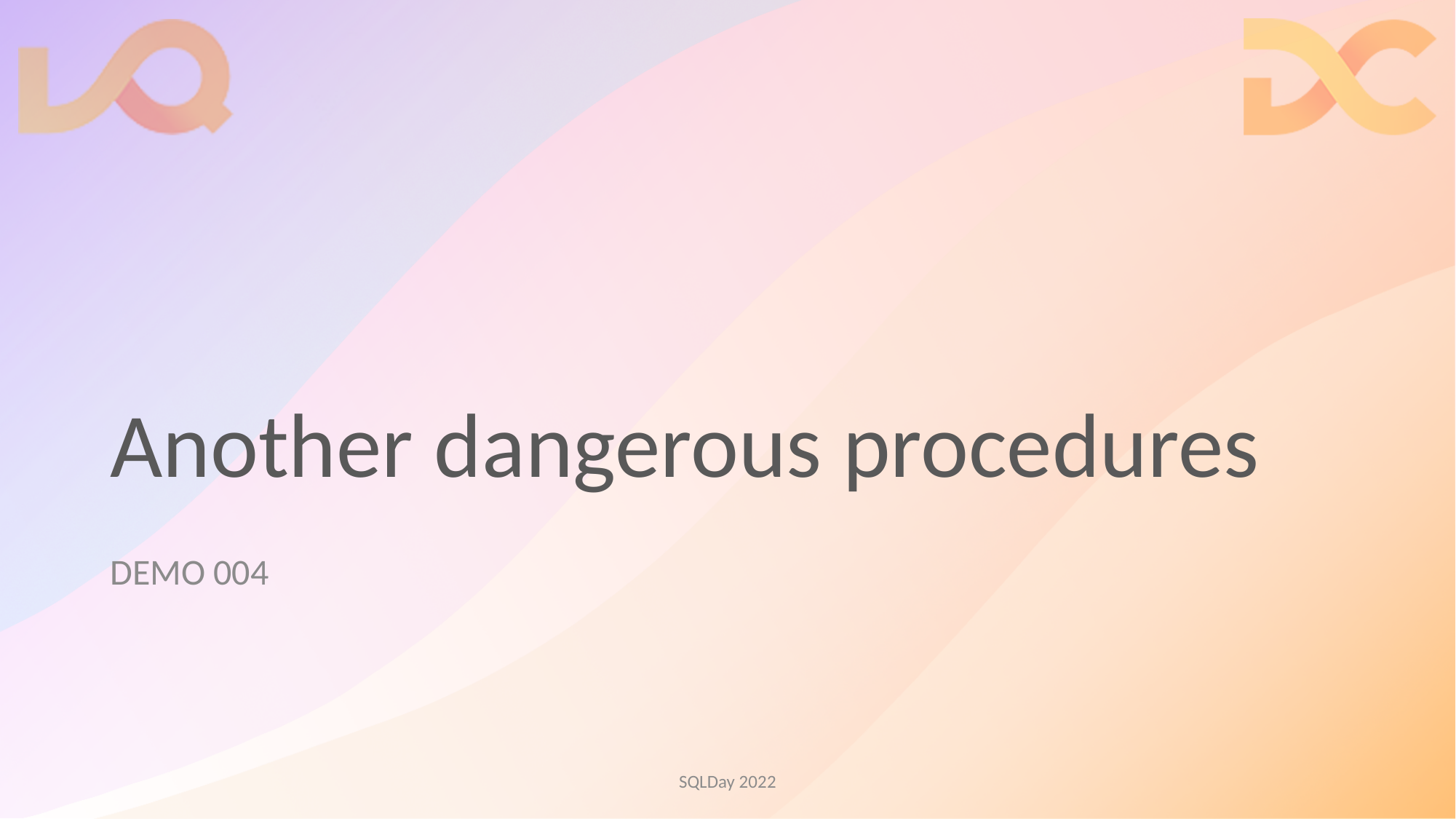

# Another dangerous procedures
DEMO 004

SQLDay 2022